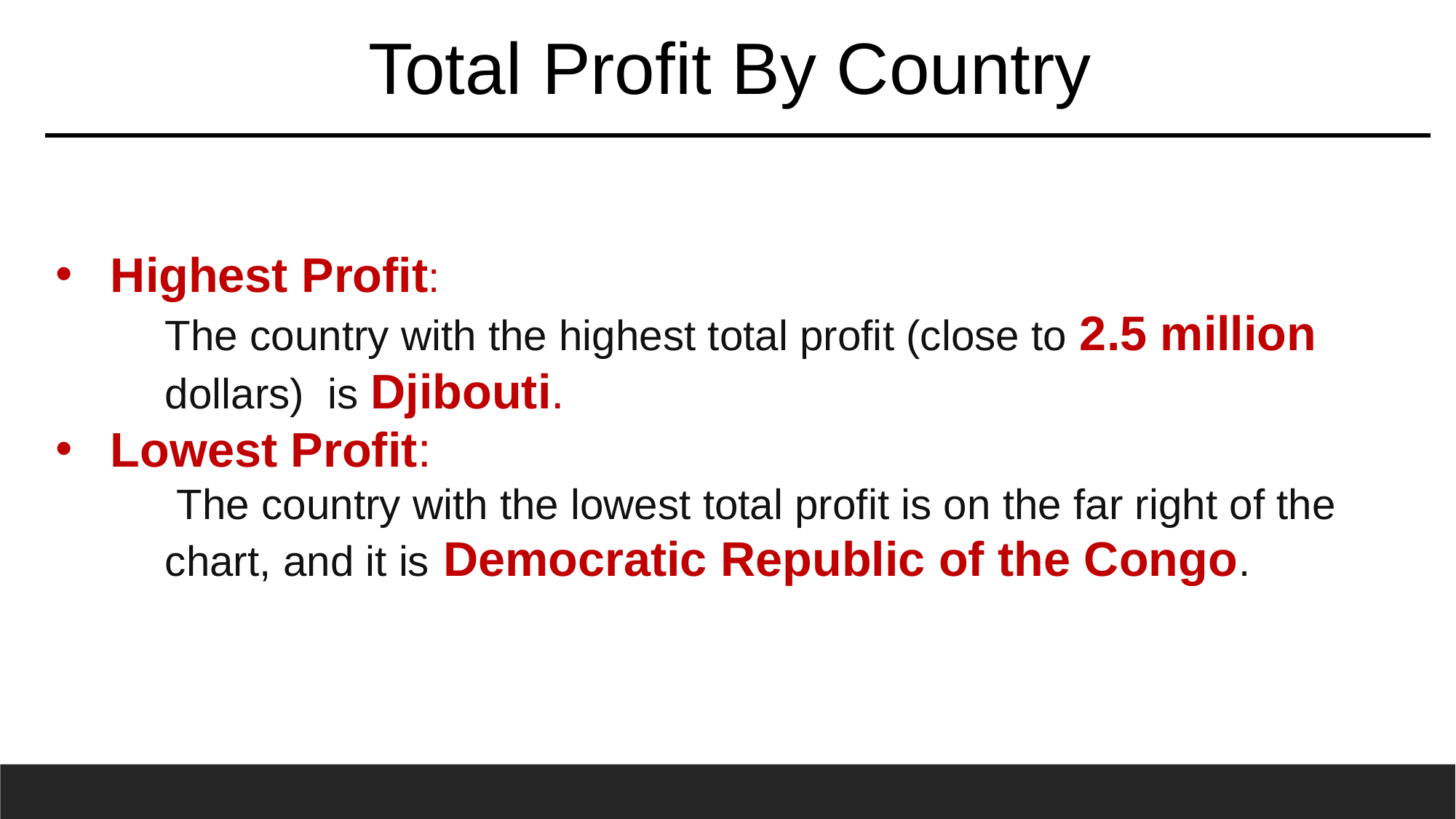

Total Profit By Country
Highest Profit:
The country with the highest total profit (close to 2.5 million dollars)  is Djibouti.
Lowest Profit:
 The country with the lowest total profit is on the far right of the chart, and it is Democratic Republic of the Congo.